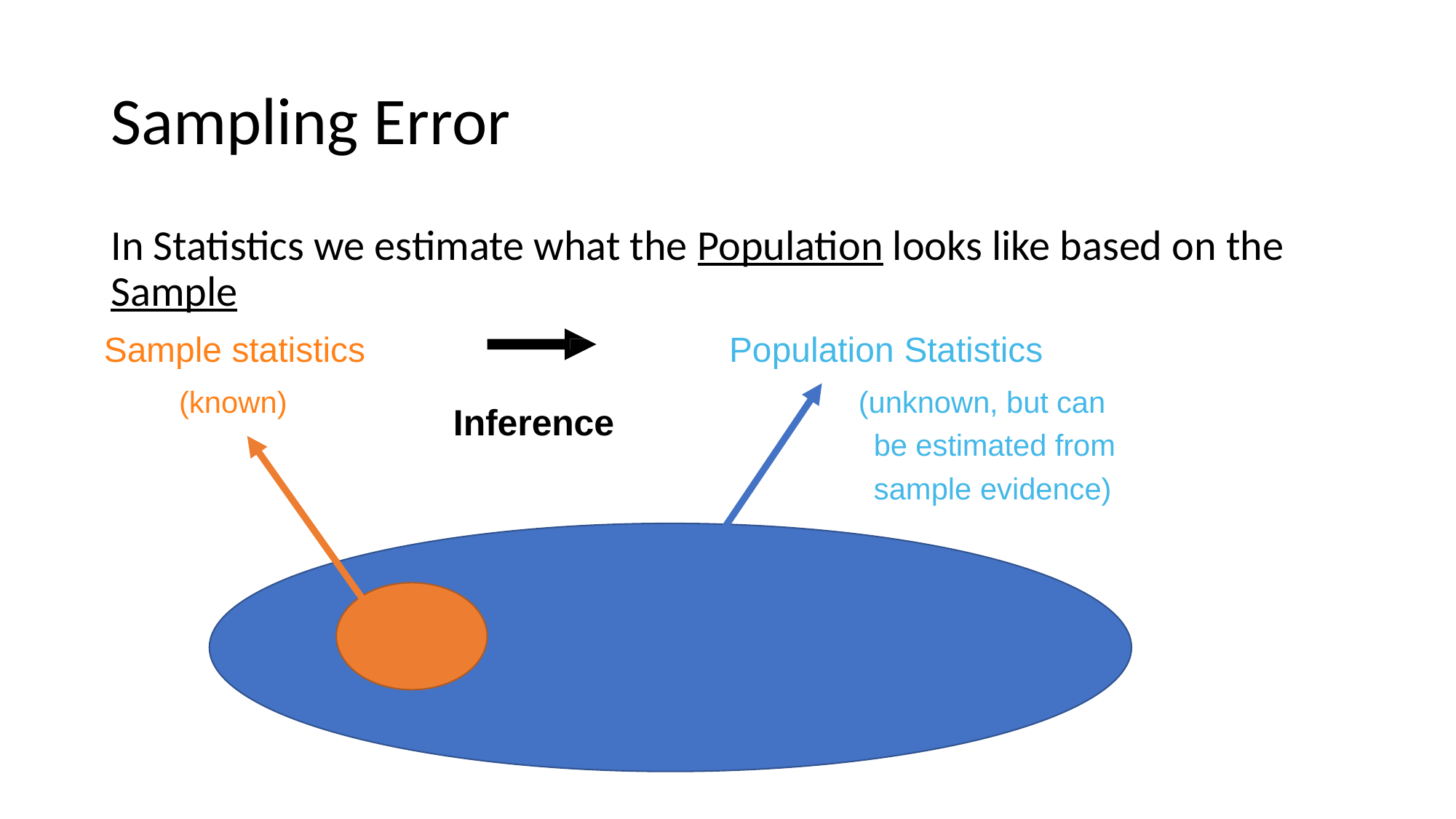

# Sampling Error
In Statistics we estimate what the Population looks like based on the Sample
Sample statistics
(known)
Population Statistics
(unknown, but can  be estimated from  sample evidence)

Inference